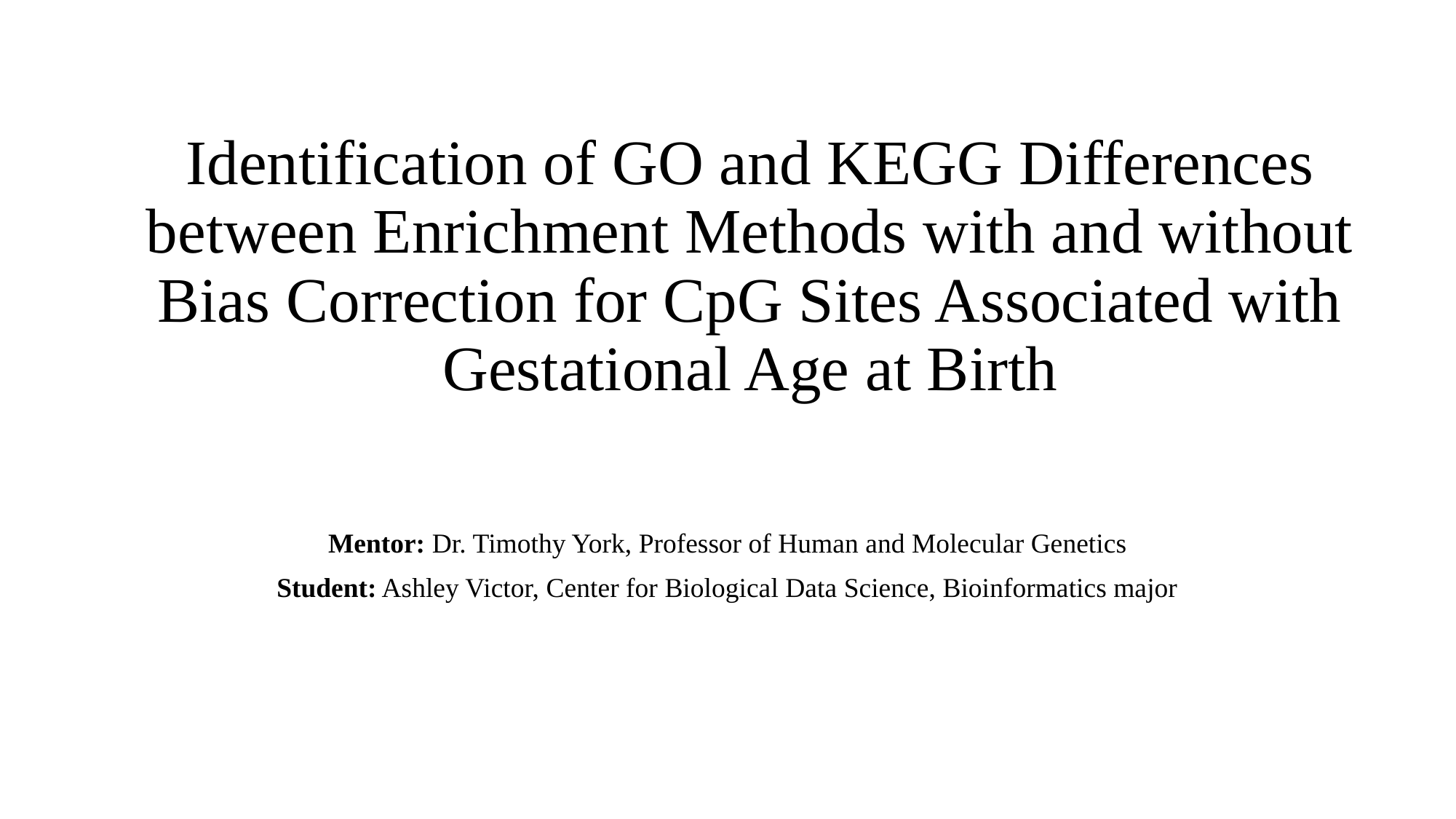

# Identification of GO and KEGG Differences between Enrichment Methods with and without Bias Correction for CpG Sites Associated with Gestational Age at Birth
Mentor: Dr. Timothy York, Professor of Human and Molecular Genetics
Student: Ashley Victor, Center for Biological Data Science, Bioinformatics major